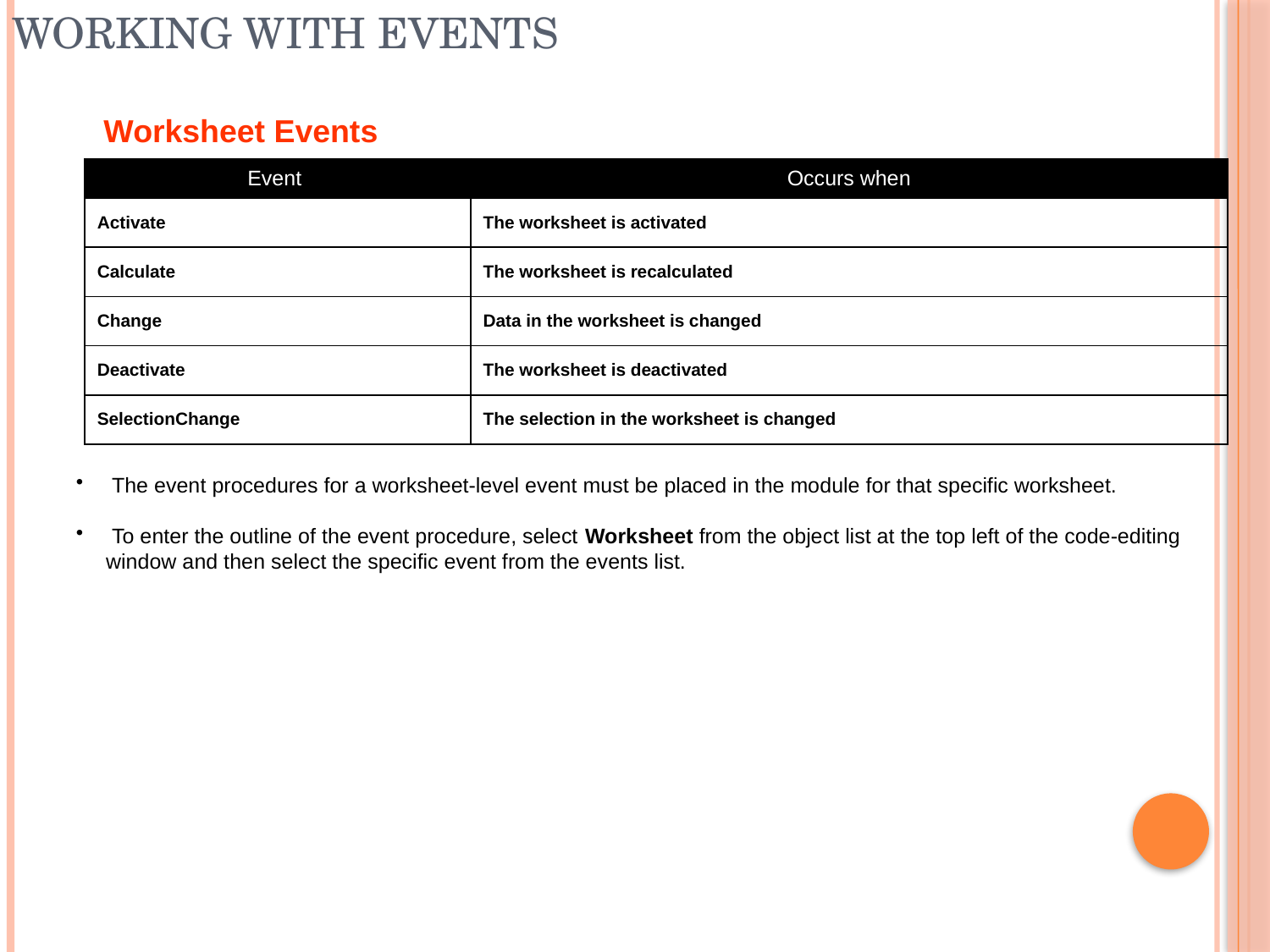

# Working with Events
Worksheet Events
| Event | Occurs when |
| --- | --- |
| Activate | The worksheet is activated |
| Calculate | The worksheet is recalculated |
| Change | Data in the worksheet is changed |
| Deactivate | The worksheet is deactivated |
| SelectionChange | The selection in the worksheet is changed |
 The event procedures for a worksheet-level event must be placed in the module for that specific worksheet.

 To enter the outline of the event procedure, select Worksheet from the object list at the top left of the code-editing window and then select the specific event from the events list.
27